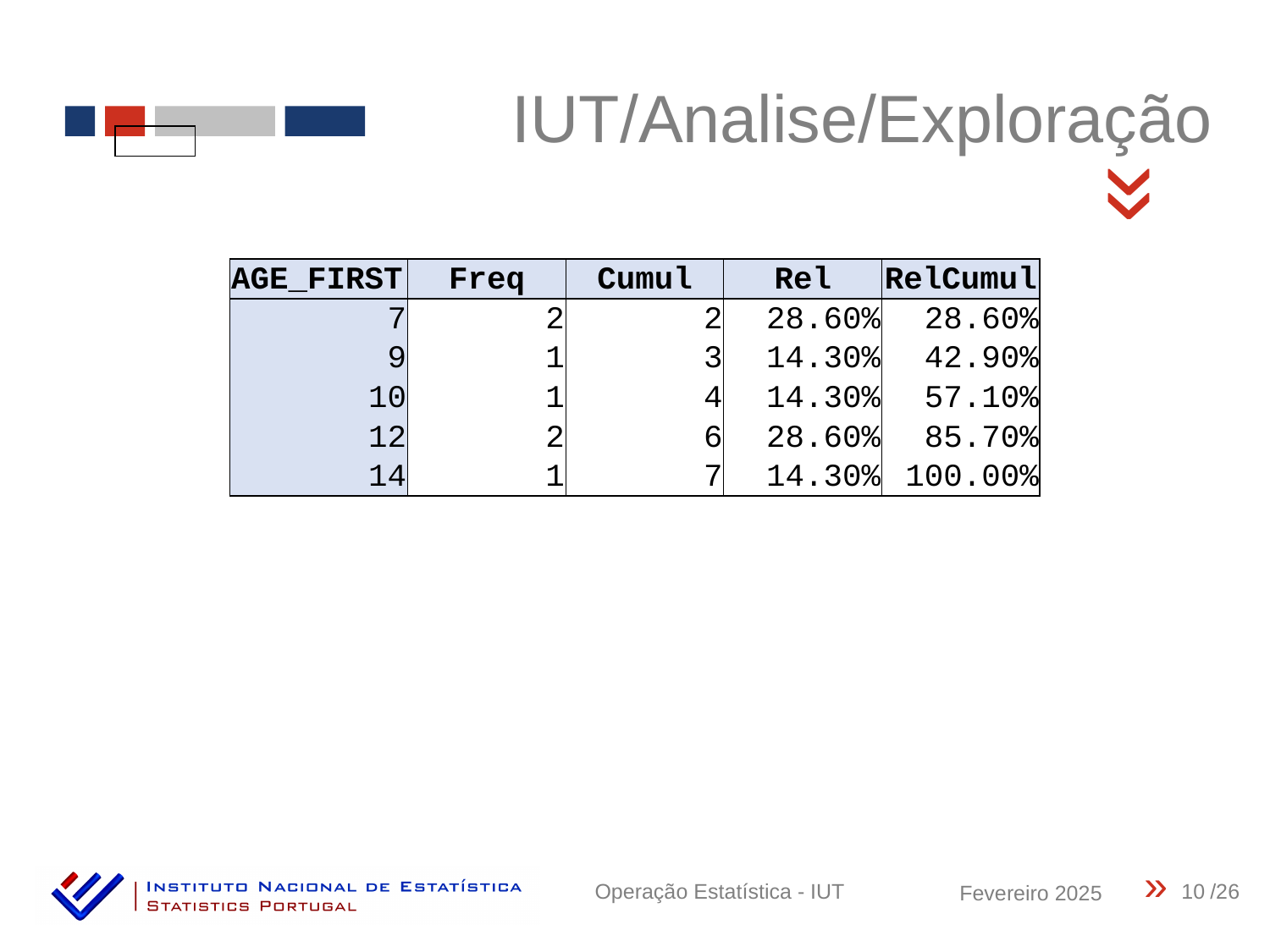

IUT/Analise/Exploração
«
| AGE\_FIRST | Freq | Cumul | Rel | RelCumul |
| --- | --- | --- | --- | --- |
| 7 | 2 | 2 | 28.60% | 28.60% |
| 9 | 1 | 3 | 14.30% | 42.90% |
| 10 | 1 | 4 | 14.30% | 57.10% |
| 12 | 2 | 6 | 28.60% | 85.70% |
| 14 | 1 | 7 | 14.30% | 100.00% |
10